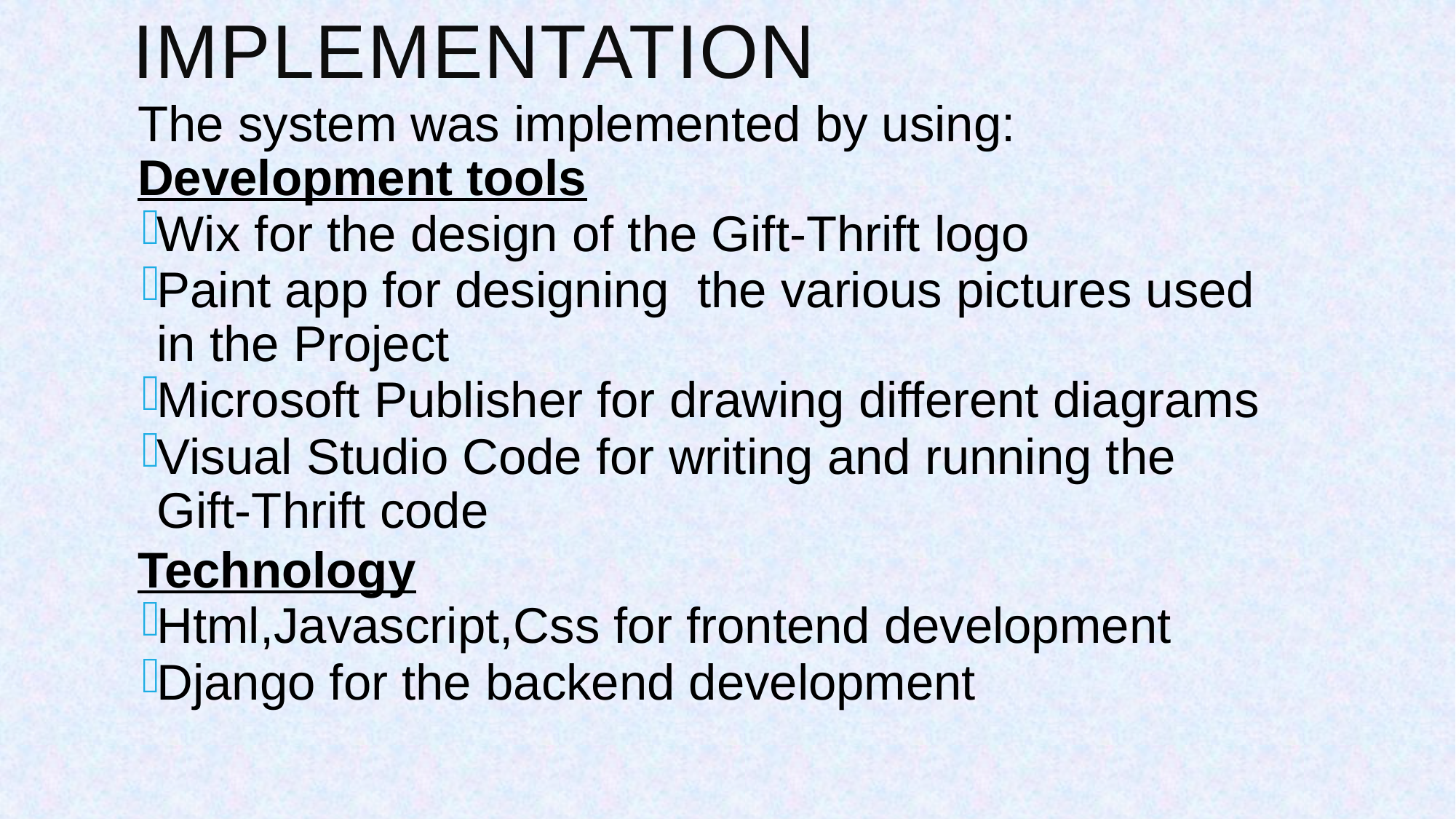

# IMPLEMENTATION
The system was implemented by using:
Development tools
Wix for the design of the Gift-Thrift logo
Paint app for designing  the various pictures used in the Project
Microsoft Publisher for drawing different diagrams
Visual Studio Code for writing and running the Gift-Thrift code
Technology
Html,Javascript,Css for frontend development
Django for the backend development